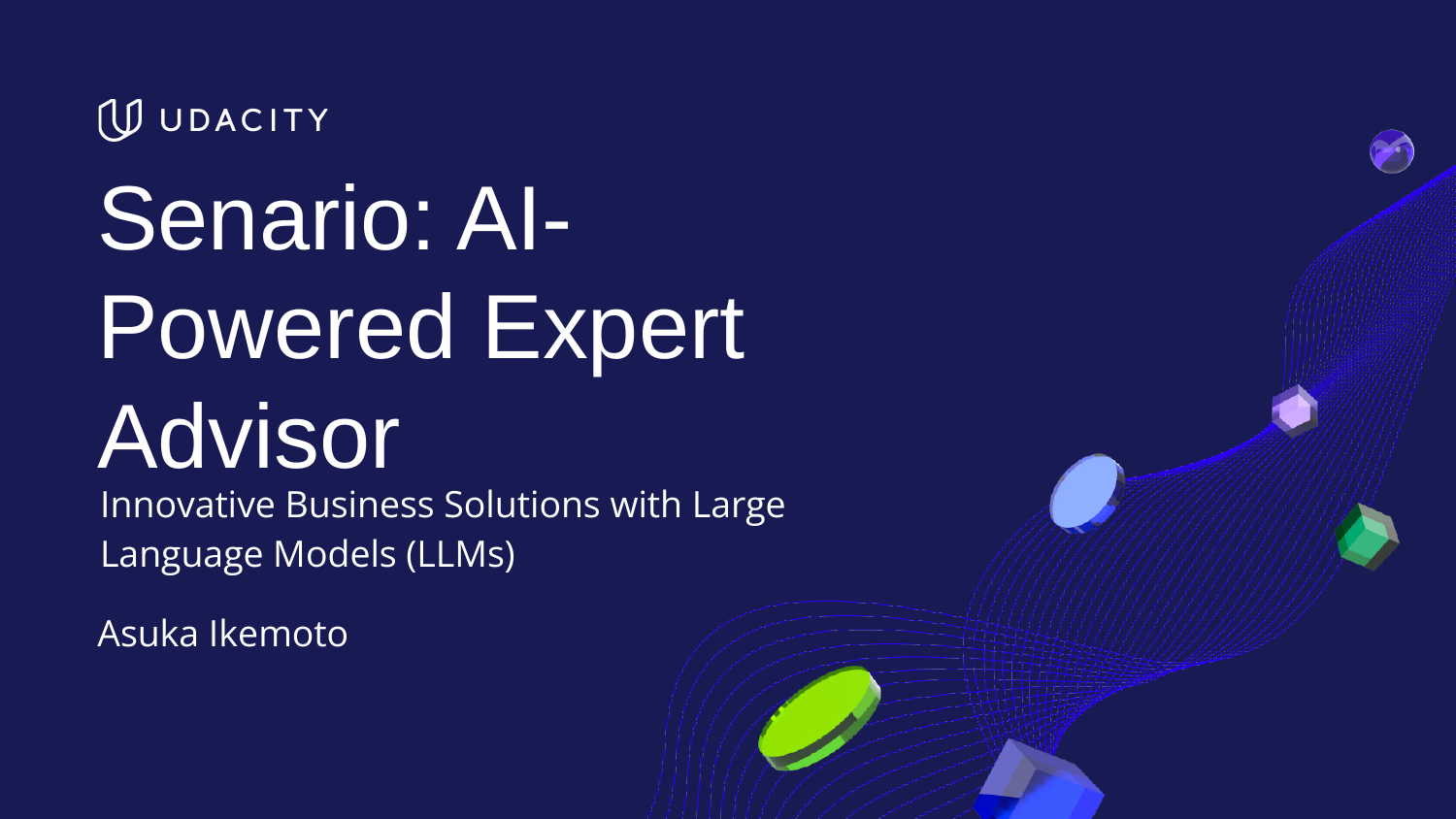

# Senario: AI-Powered Expert Advisor
Innovative Business Solutions with Large Language Models (LLMs)
Asuka Ikemoto